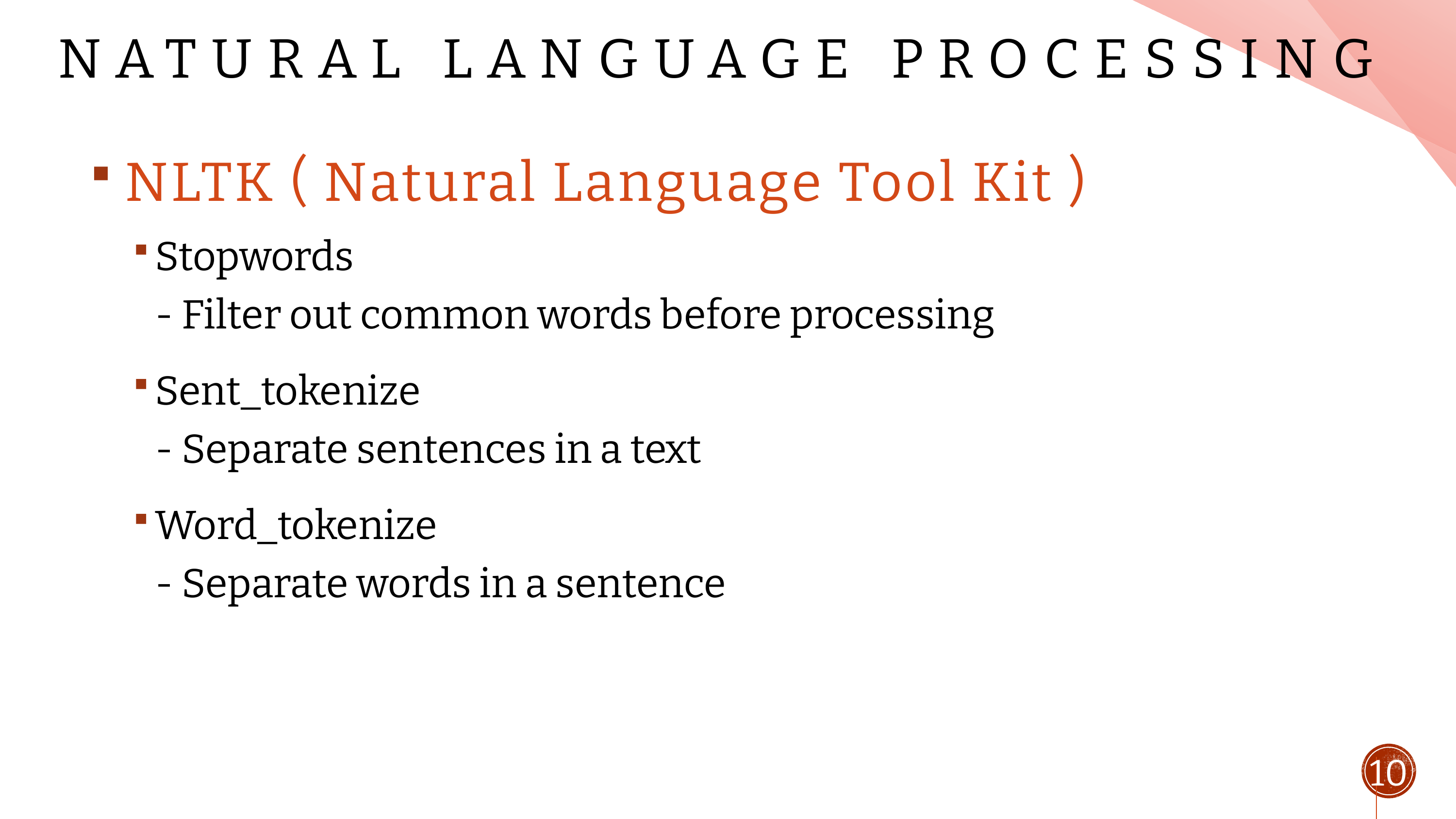

# natural language processing
 NLTK ( Natural Language Tool Kit )
Stopwords
- Filter out common words before processing
Sent_tokenize
- Separate sentences in a text
Word_tokenize
- Separate words in a sentence
10